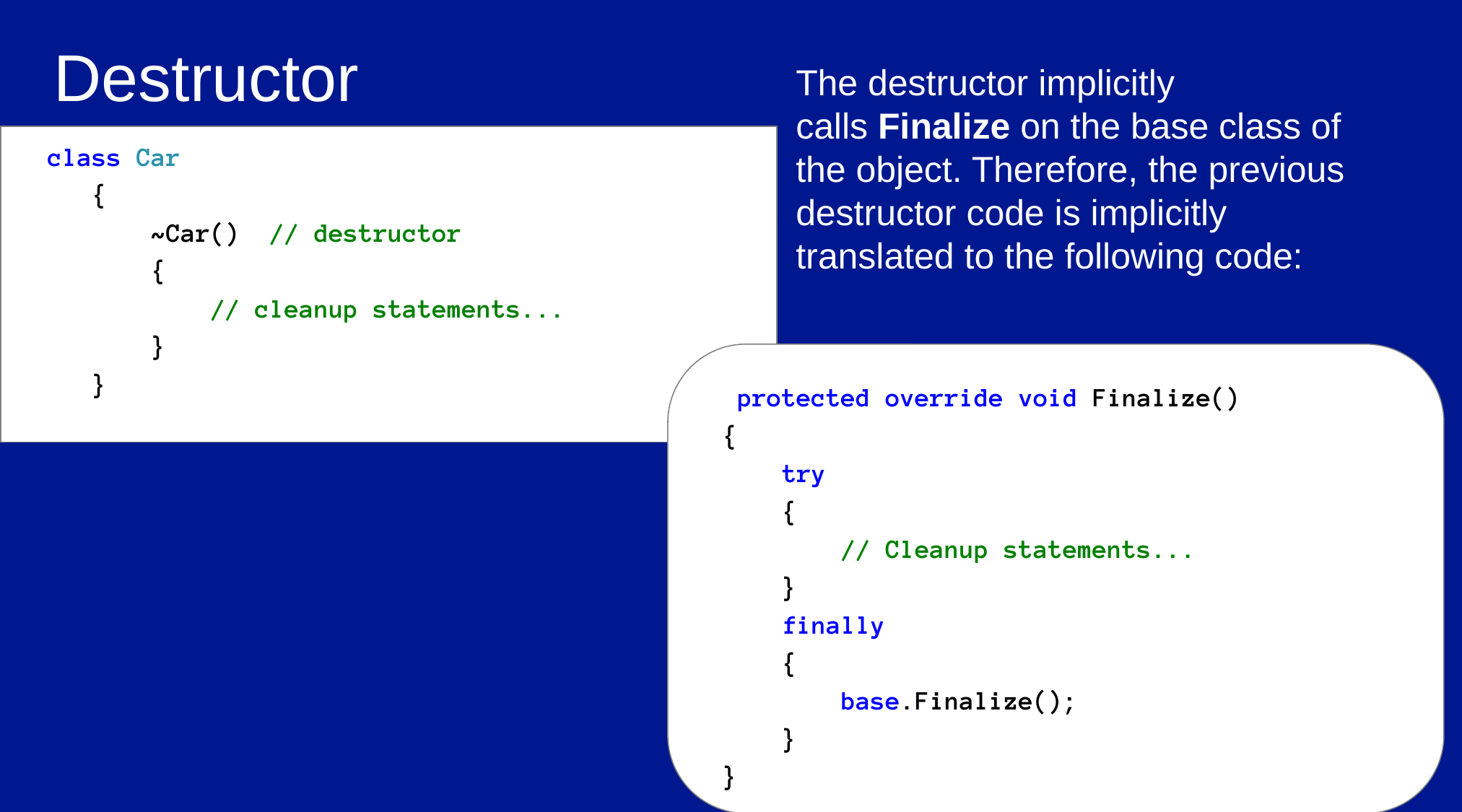

# Destructor
The destructor implicitly calls Finalize on the base class of the object. Therefore, the previous destructor code is implicitly translated to the following code:
 class Car
    {
        ~Car()  // destructor
        {
            // cleanup statements...
        }
    }
 protected override void Finalize()
{
    try
    {
        // Cleanup statements...
    }
    finally
    {
        base.Finalize();
    }
}